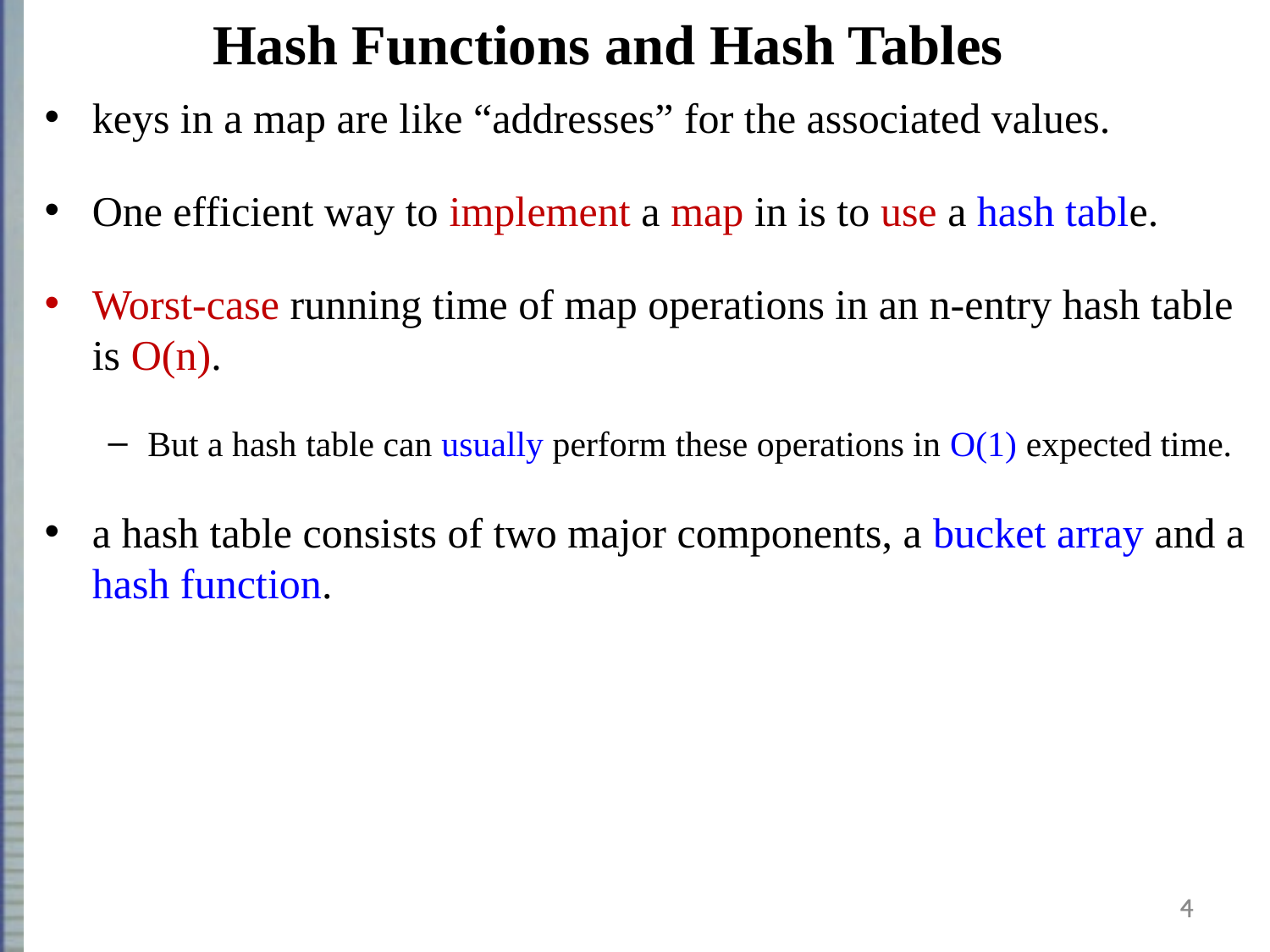

# Hash Functions and Hash Tables
keys in a map are like “addresses” for the associated values.
One efficient way to implement a map in is to use a hash table.
Worst-case running time of map operations in an n-entry hash table is O(n).
But a hash table can usually perform these operations in O(1) expected time.
a hash table consists of two major components, a bucket array and a hash function.
4